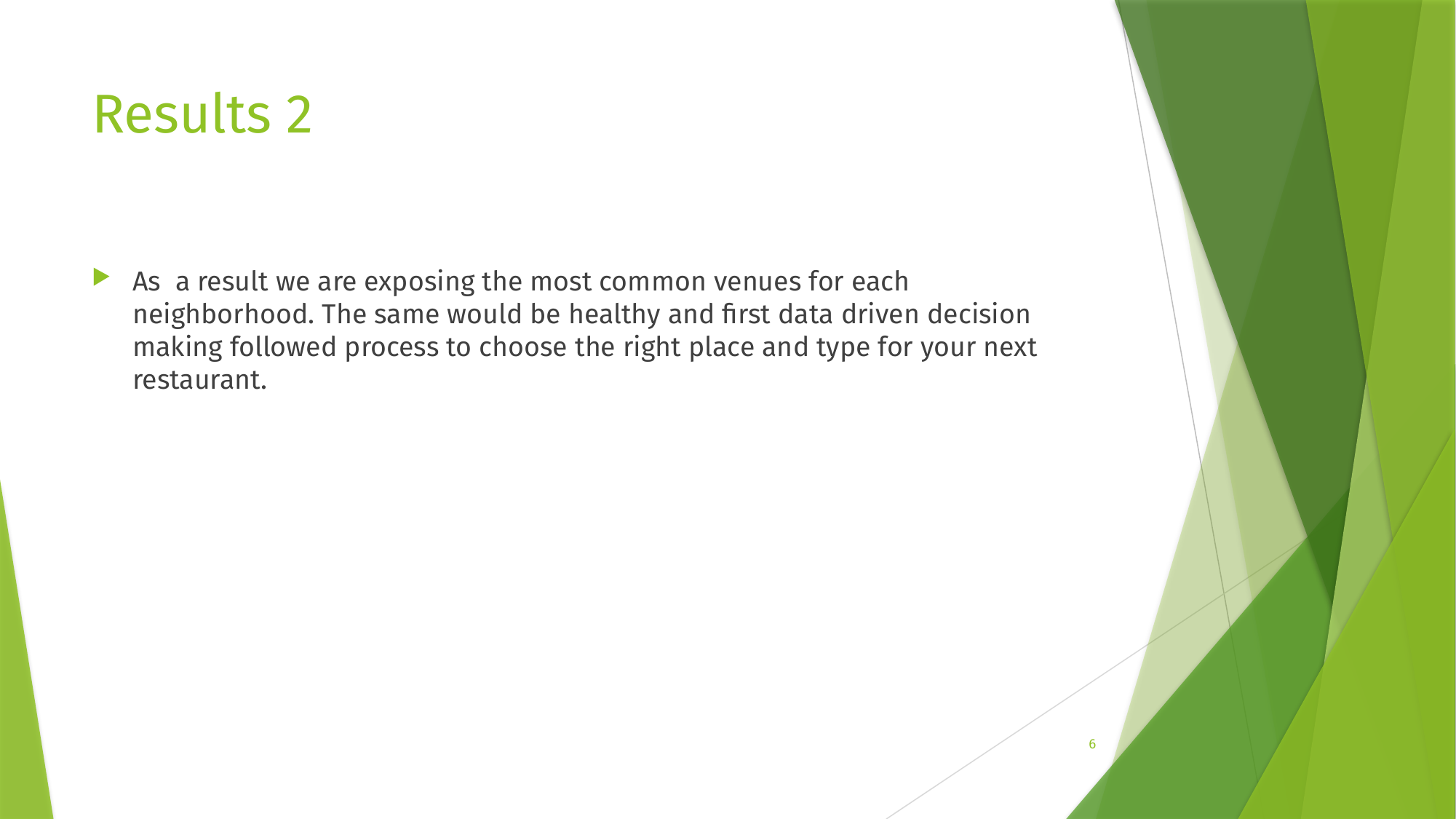

# Results 2
As  a result we are exposing the most common venues for each neighborhood. The same would be healthy and first data driven decision making followed process to choose the right place and type for your next restaurant.

6